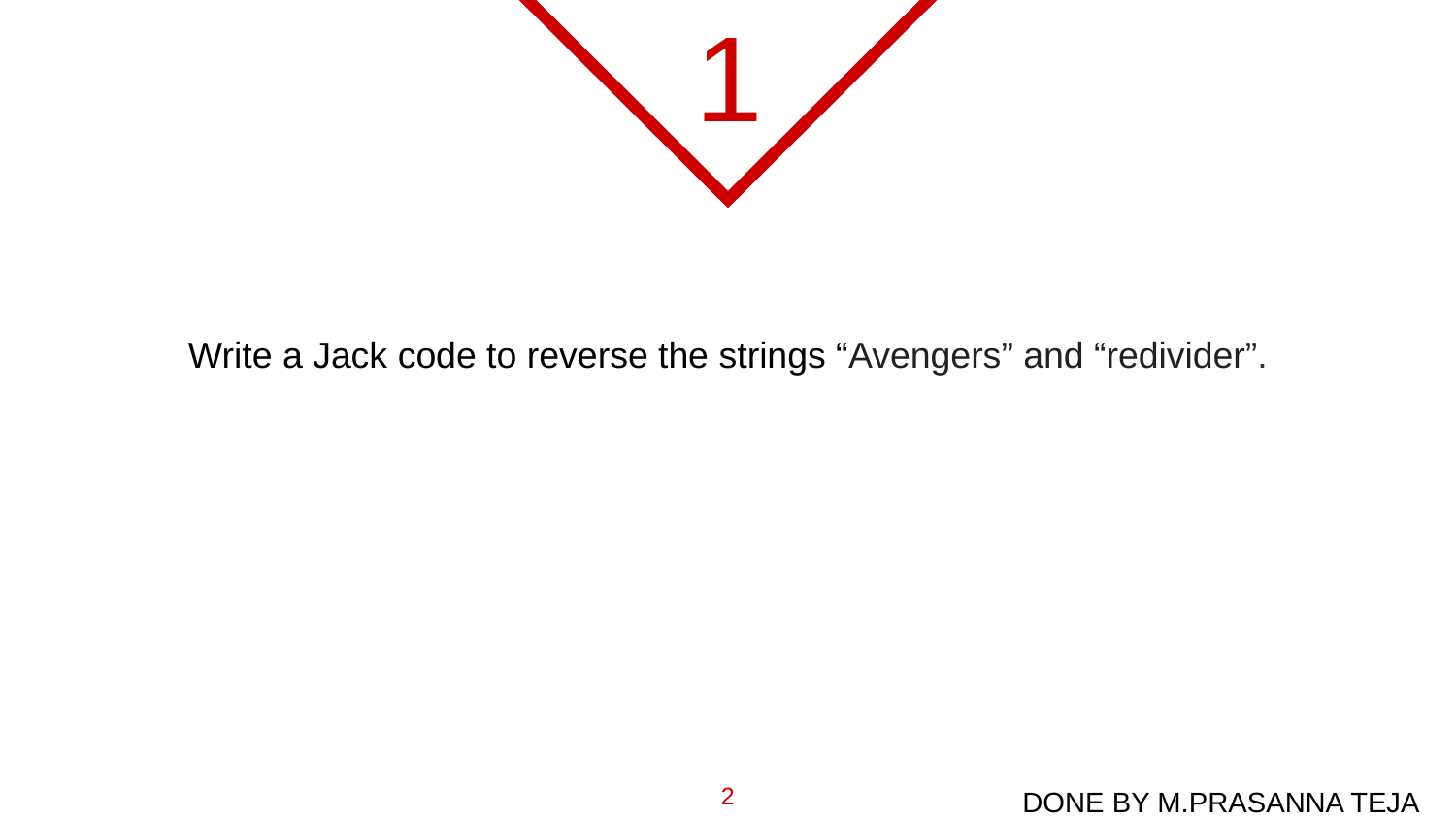

1
# Write a Jack code to reverse the strings “Avengers” and “redivider”.
2
DONE BY M.PRASANNA TEJA